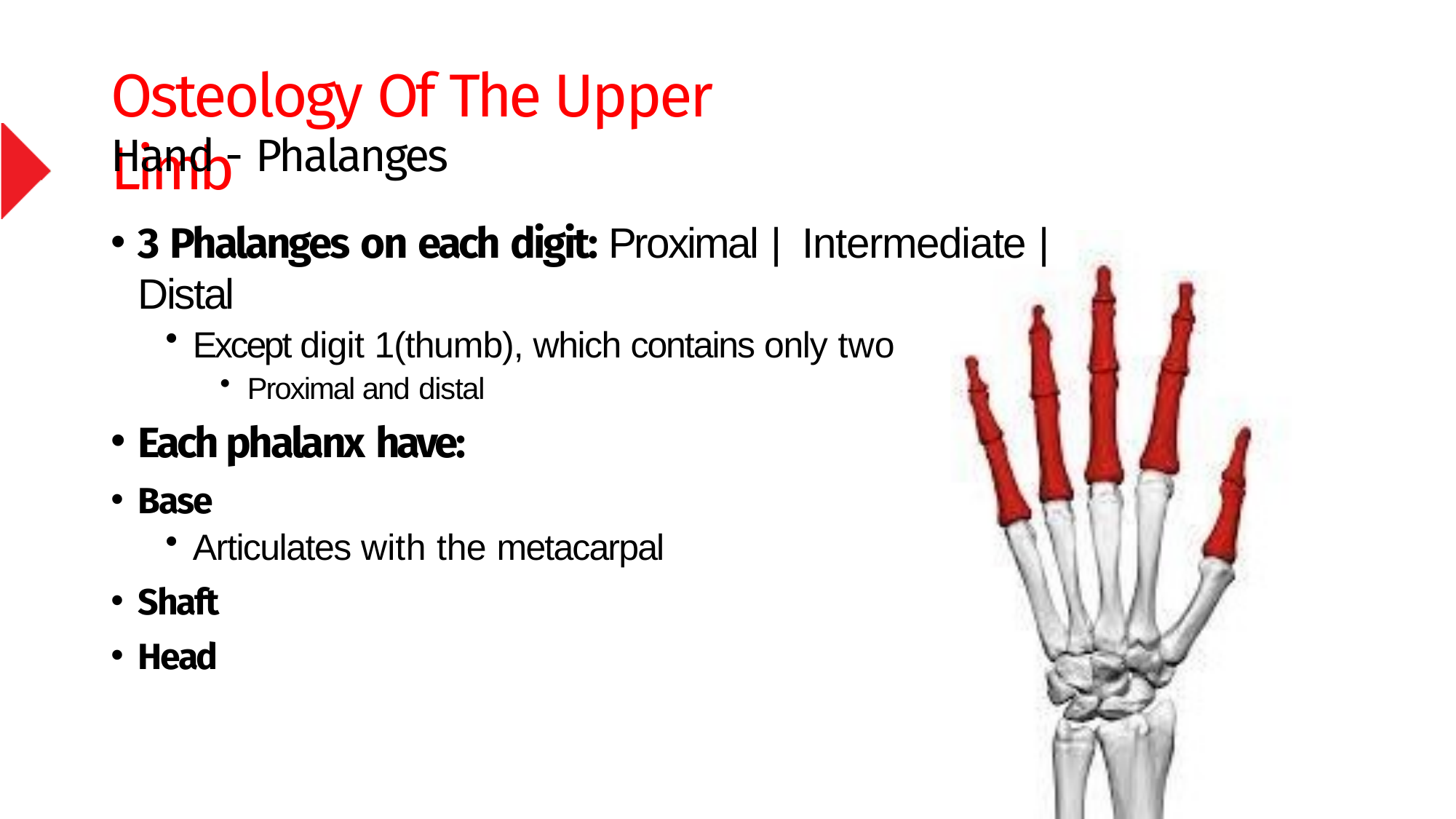

# Osteology Of The Upper Limb

Hand - Phalanges
3 Phalanges on each digit: Proximal | Intermediate | Distal
Except digit 1(thumb), which contains only two
Proximal and distal
Each phalanx have:
Base
Articulates with the metacarpal
Shaft
Head